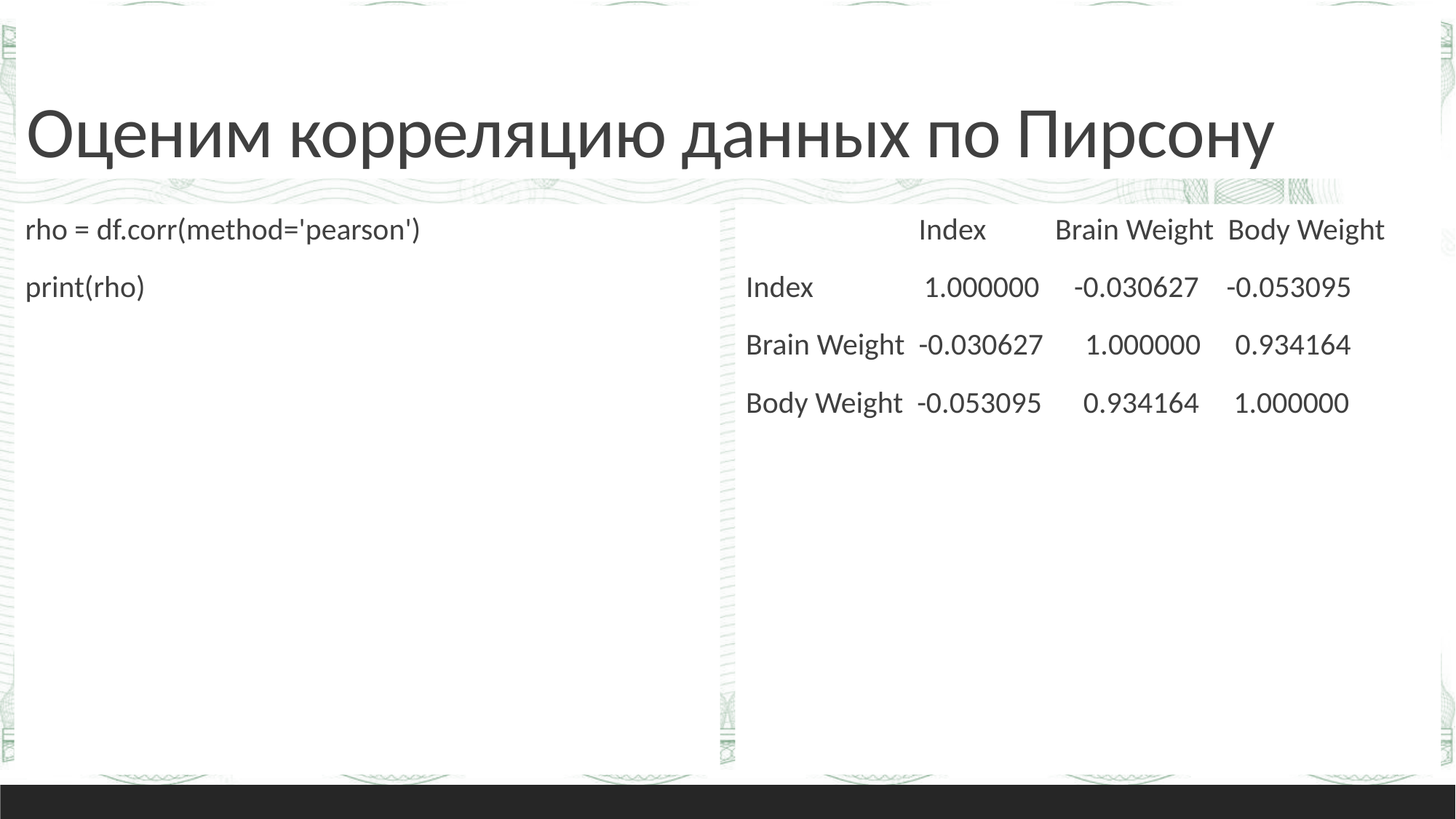

# Оценим корреляцию данных по Пирсону
rho = df.corr(method='pearson')
print(rho)
                         Index          Brain Weight  Body Weight
Index                1.000000     -0.030627    -0.053095
Brain Weight  -0.030627      1.000000     0.934164
Body Weight  -0.053095      0.934164     1.000000